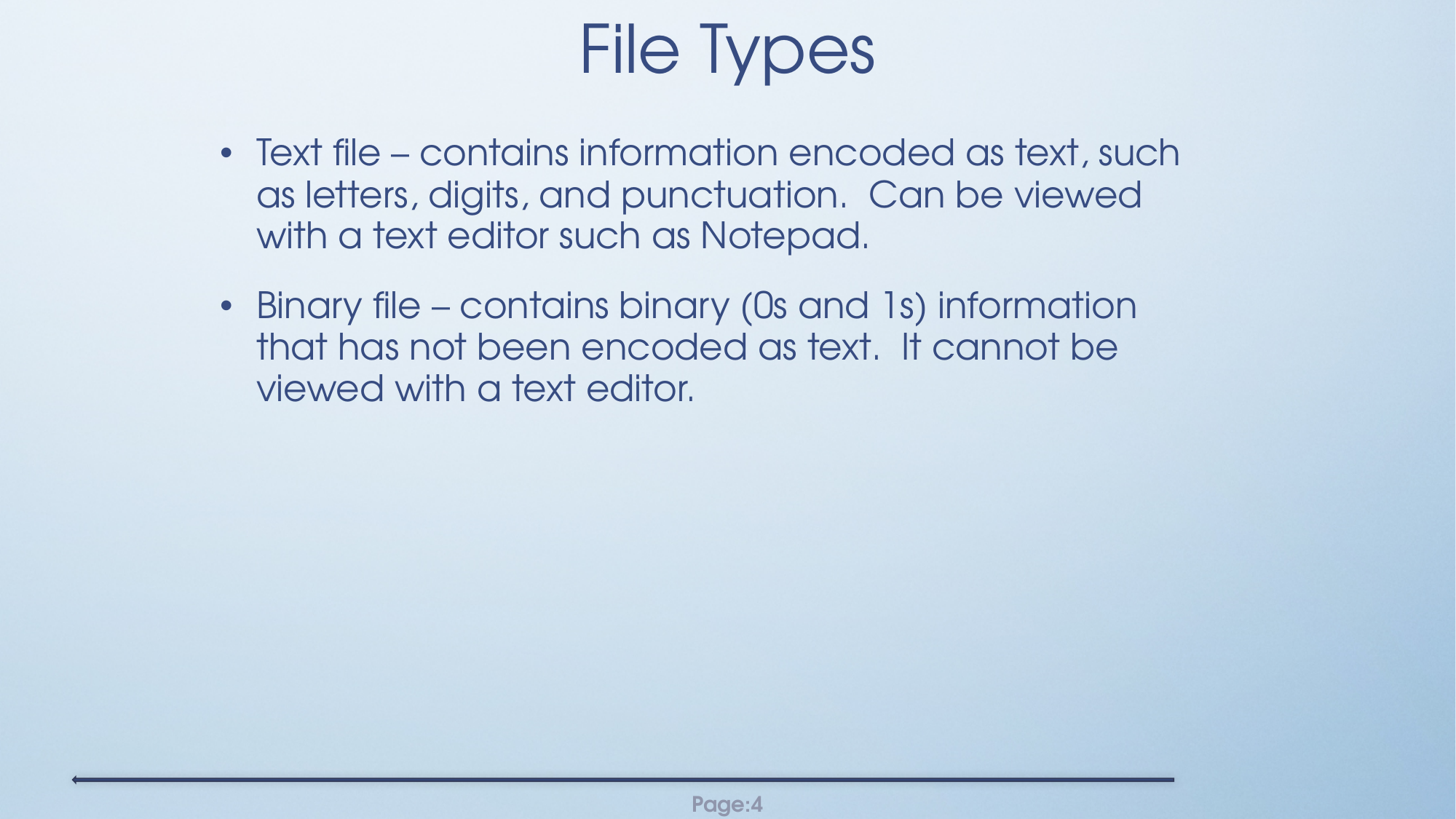

# File Types
Text file – contains information encoded as text, such as letters, digits, and punctuation.  Can be viewed with a text editor such as Notepad.
Binary file – contains binary (0s and 1s) information that has not been encoded as text.  It cannot be viewed with a text editor.